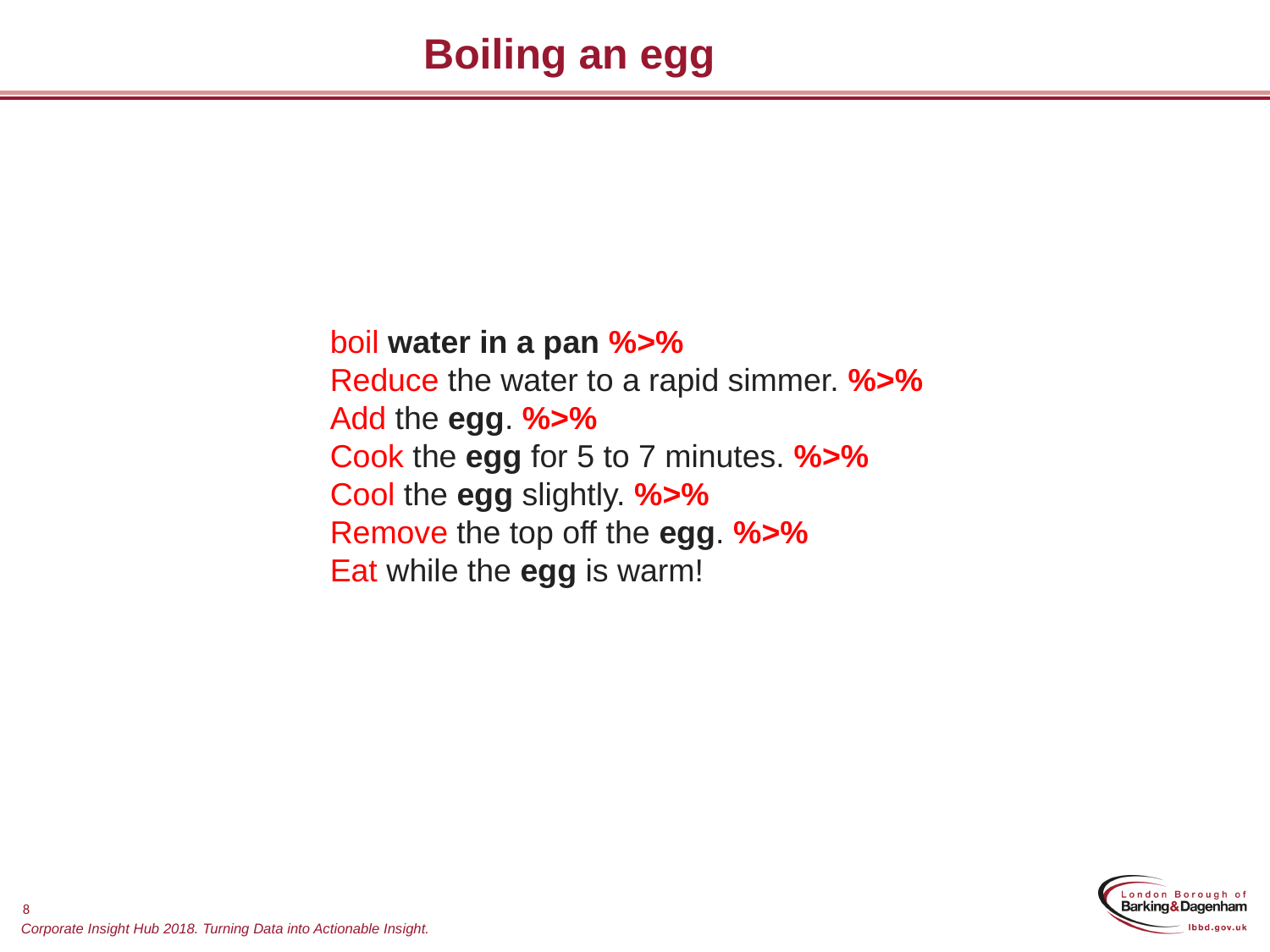

Boiling an egg
boil water in a pan %>%
Reduce the water to a rapid simmer. %>%
Add the egg. %>%
Cook the egg for 5 to 7 minutes. %>%
Cool the egg slightly. %>%
Remove the top off the egg. %>%
Eat while the egg is warm!
8